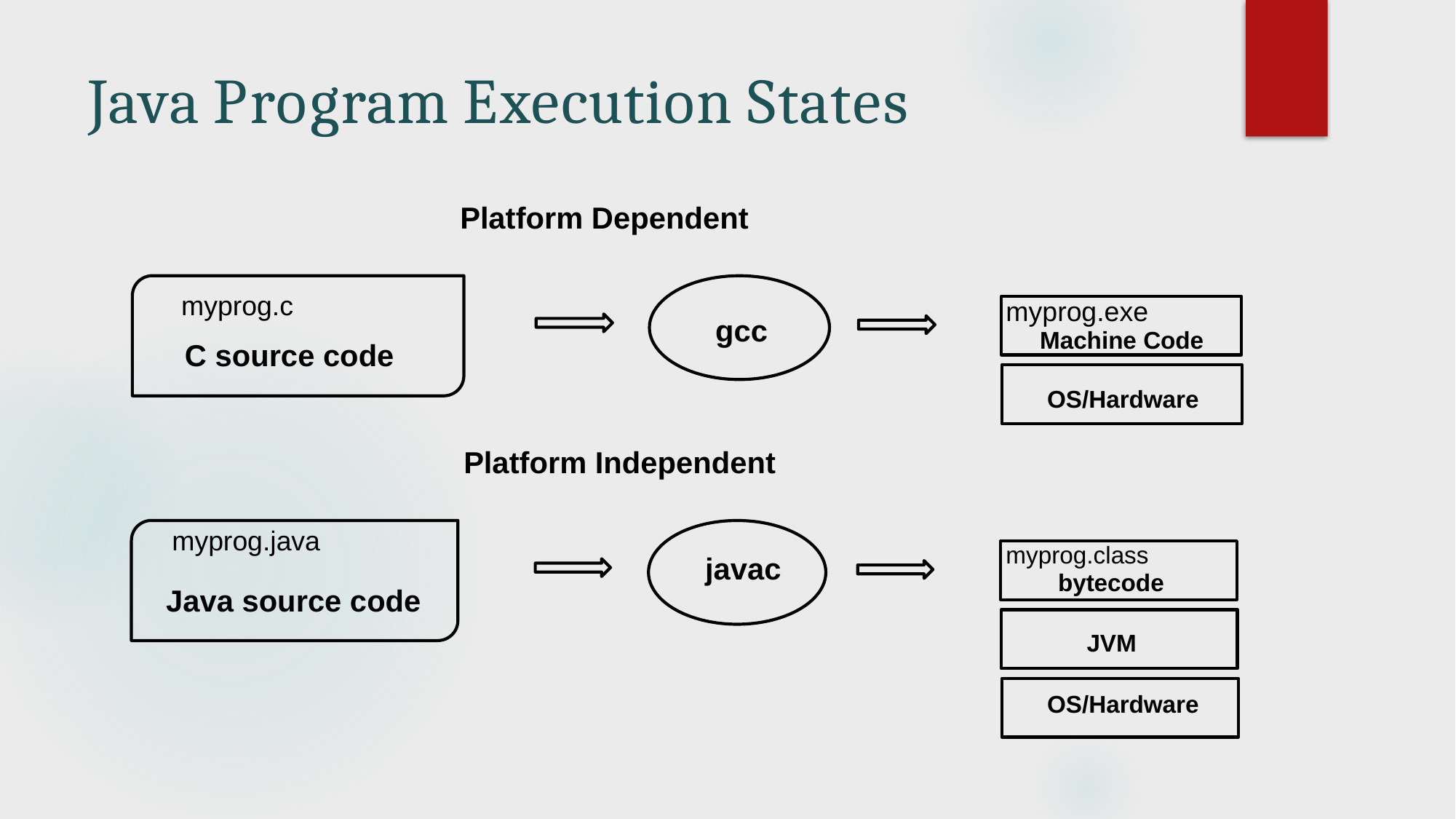

# Java Program Execution States
Platform Dependent

myprog.c
myprog.exe

gcc

Machine Code
C source code

OS/Hardware
Platform Independent
myprog.java

myprog.class

javac

 bytecode
Java source code

JVM

OS/Hardware